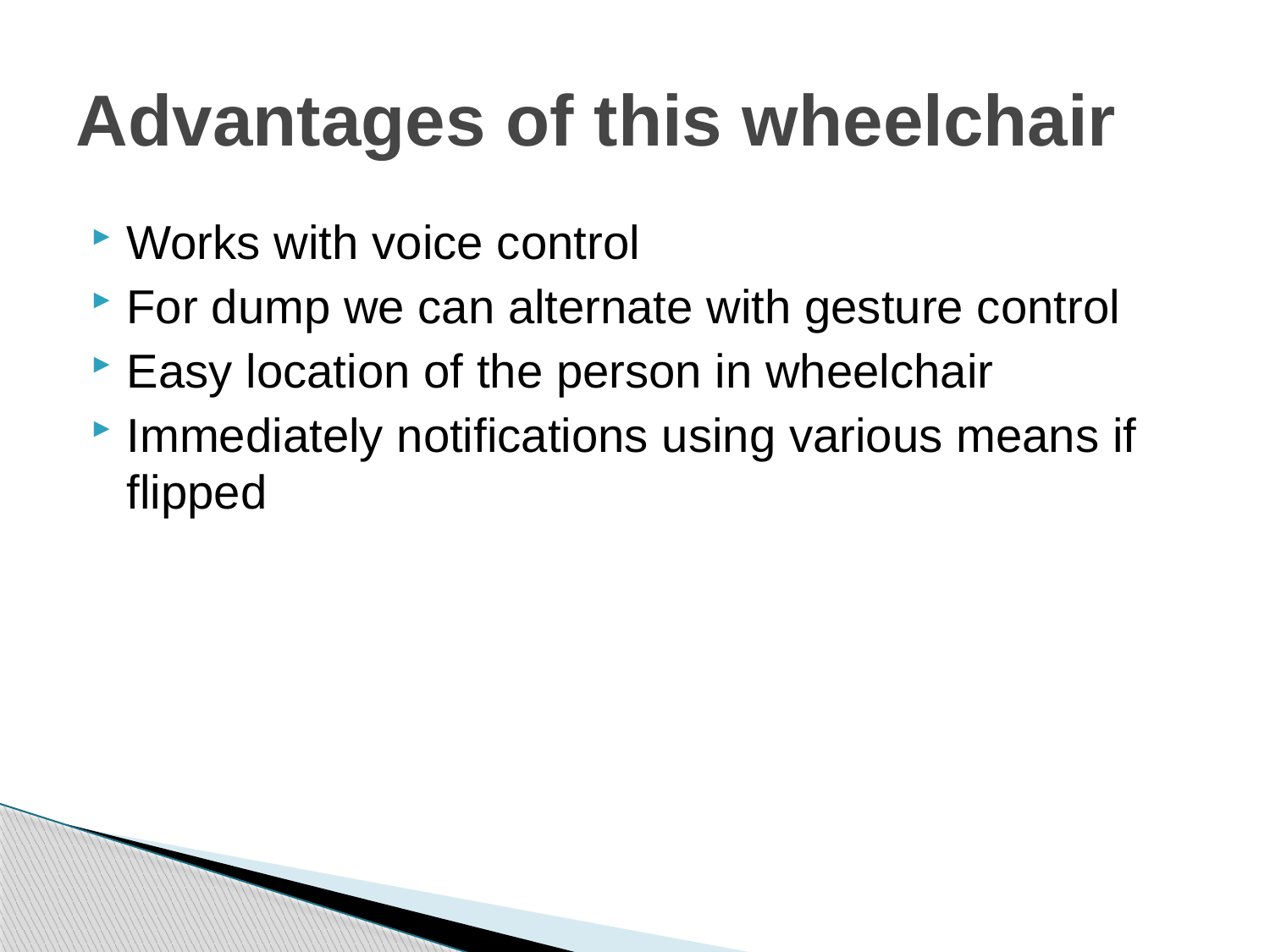

# Advantages of this wheelchair
Works with voice control
For dump we can alternate with gesture control
Easy location of the person in wheelchair
Immediately notifications using various means if flipped